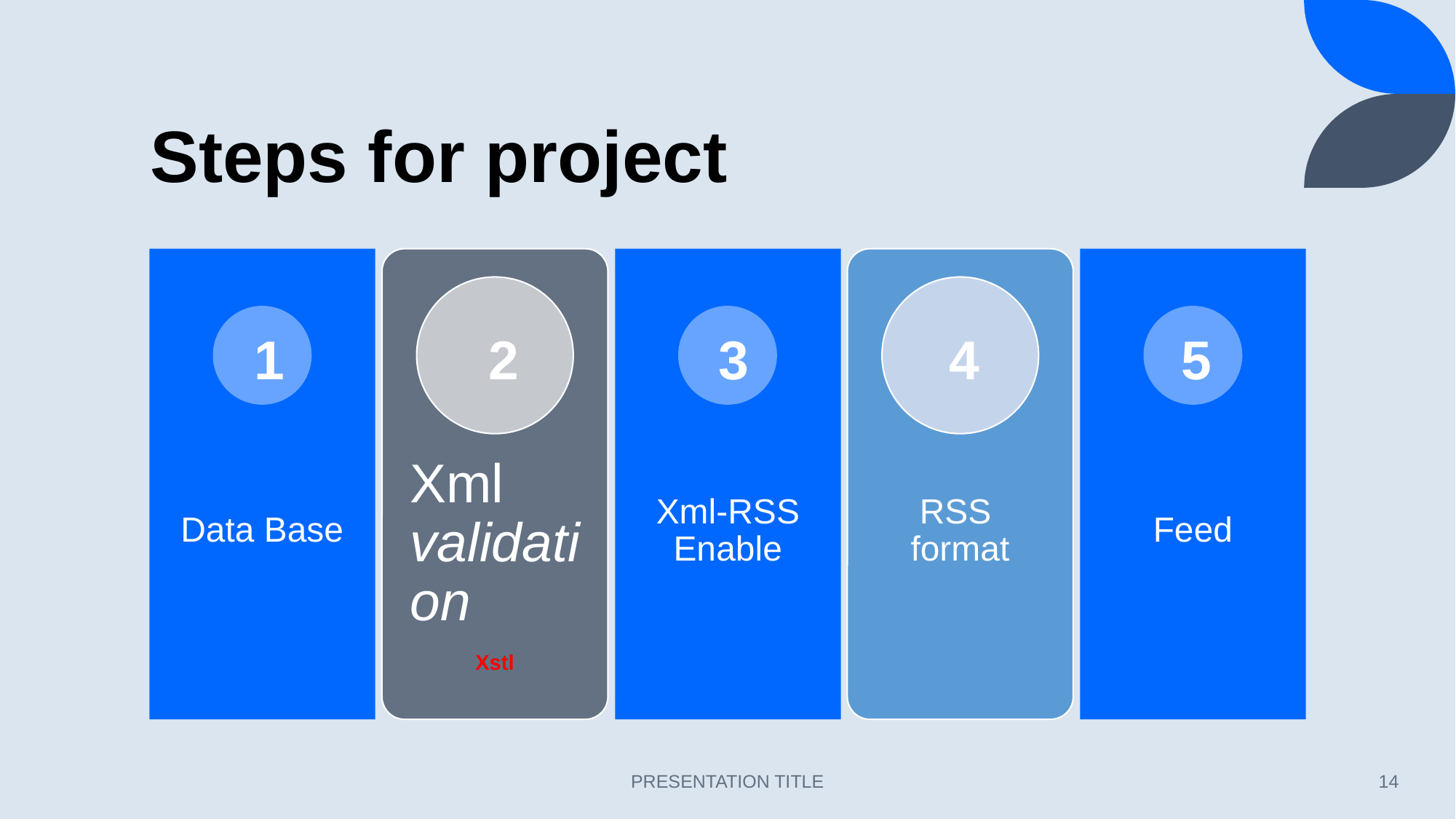

# Steps for project
Data Base
Xml validation
Xstl
Xml-RSS Enable
RSS  format
Feed
1
2
3
4
5
PRESENTATION TITLE
14